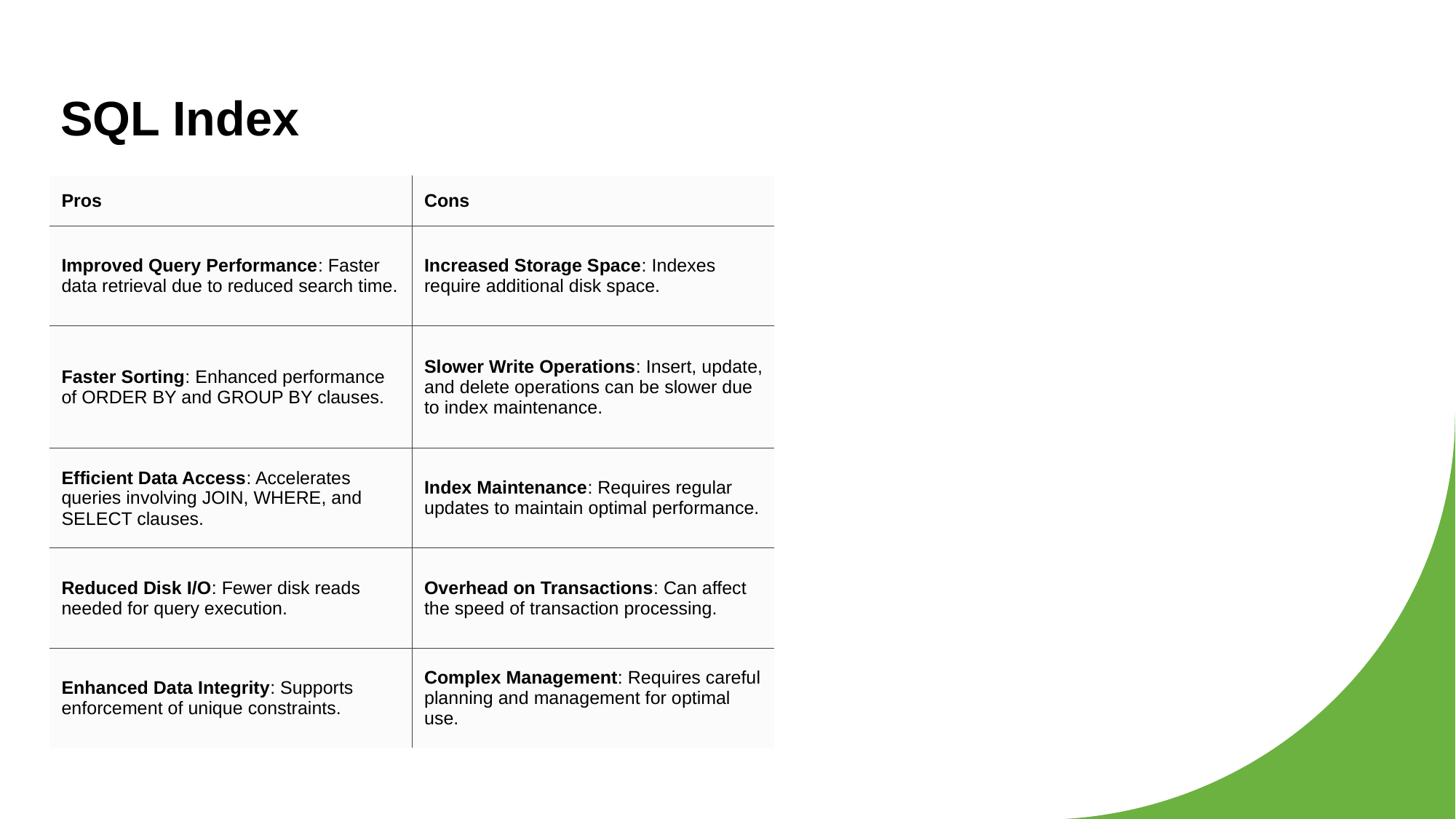

# SQL Index
| Pros | Cons |
| --- | --- |
| Improved Query Performance: Faster data retrieval due to reduced search time. | Increased Storage Space: Indexes require additional disk space. |
| Faster Sorting: Enhanced performance of ORDER BY and GROUP BY clauses. | Slower Write Operations: Insert, update, and delete operations can be slower due to index maintenance. |
| Efficient Data Access: Accelerates queries involving JOIN, WHERE, and SELECT clauses. | Index Maintenance: Requires regular updates to maintain optimal performance. |
| Reduced Disk I/O: Fewer disk reads needed for query execution. | Overhead on Transactions: Can affect the speed of transaction processing. |
| Enhanced Data Integrity: Supports enforcement of unique constraints. | Complex Management: Requires careful planning and management for optimal use. |